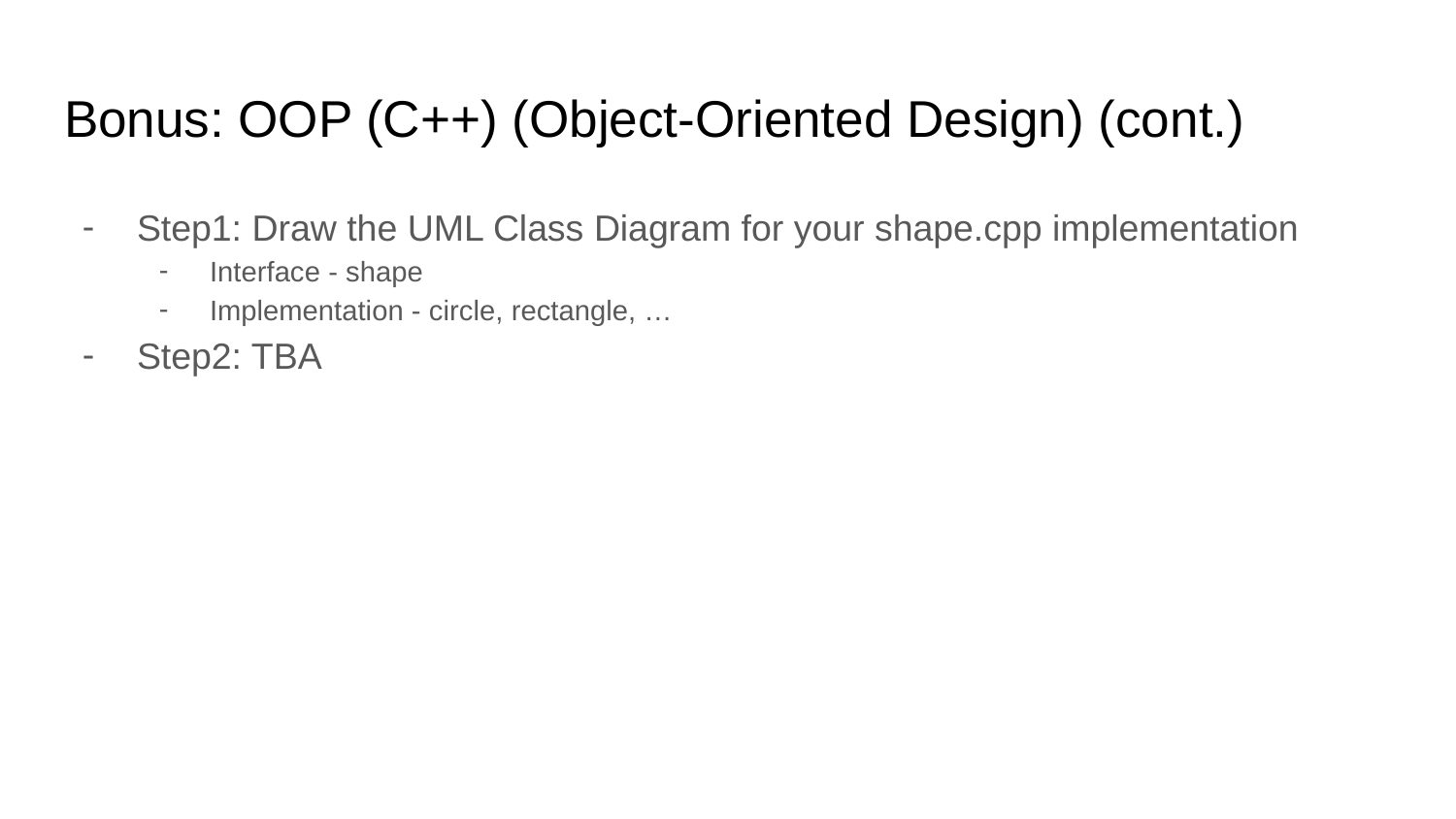

# Bonus: OOP (C++) (Object-Oriented Design) (cont.)
Step1: Draw the UML Class Diagram for your shape.cpp implementation
Interface - shape
Implementation - circle, rectangle, …
Step2: TBA